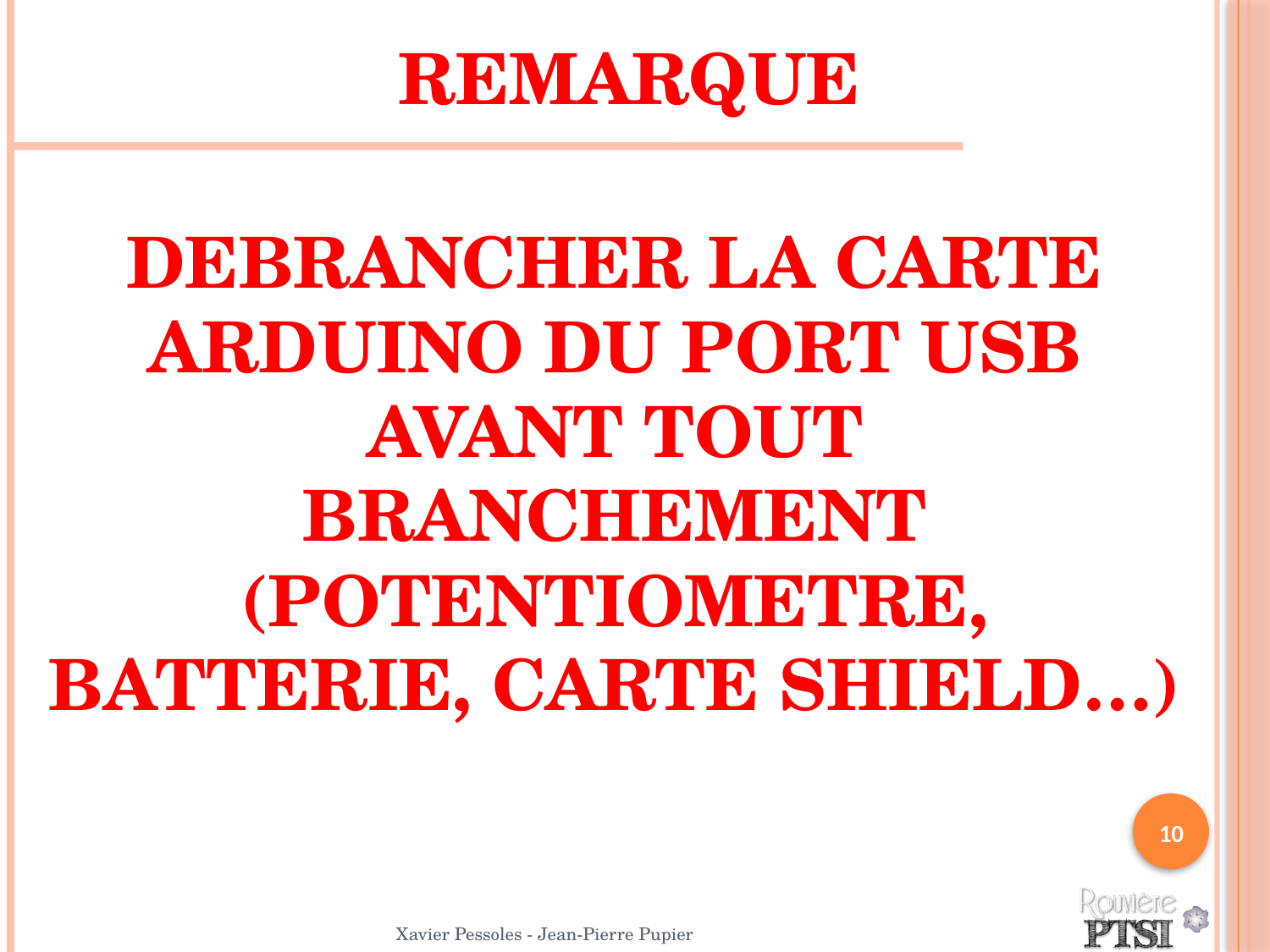

# REMARQUE
DEBRANCHER LA CARTE ARDUINO DU PORT USB AVANT TOUT BRANCHEMENT (POTENTIOMETRE, BATTERIE, CARTE SHIELD…)
10
Xavier Pessoles - Jean-Pierre Pupier